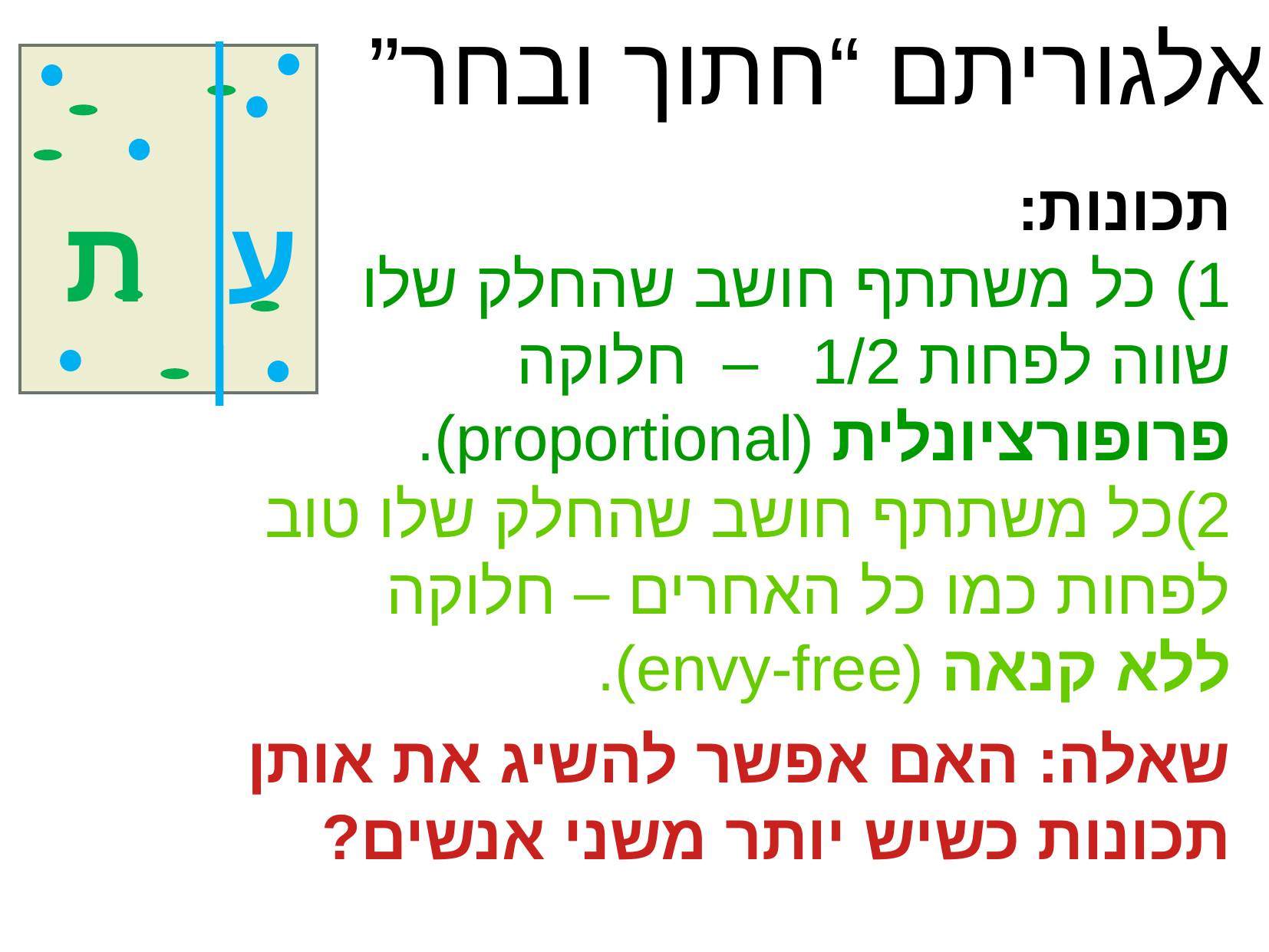

אלגוריתם “חתוך ובחר”

תכונות:
 כל משתתף חושב שהחלק שלו שווה לפחות 1/2   –  חלוקה פרופורציונלית (proportional).
כל משתתף חושב שהחלק שלו טוב לפחות כמו כל האחרים – חלוקה    ללא קנאה (envy-free).

ת
ע

שאלה: האם אפשר להשיג את אותן
תכונות כשיש יותר משני אנשים?